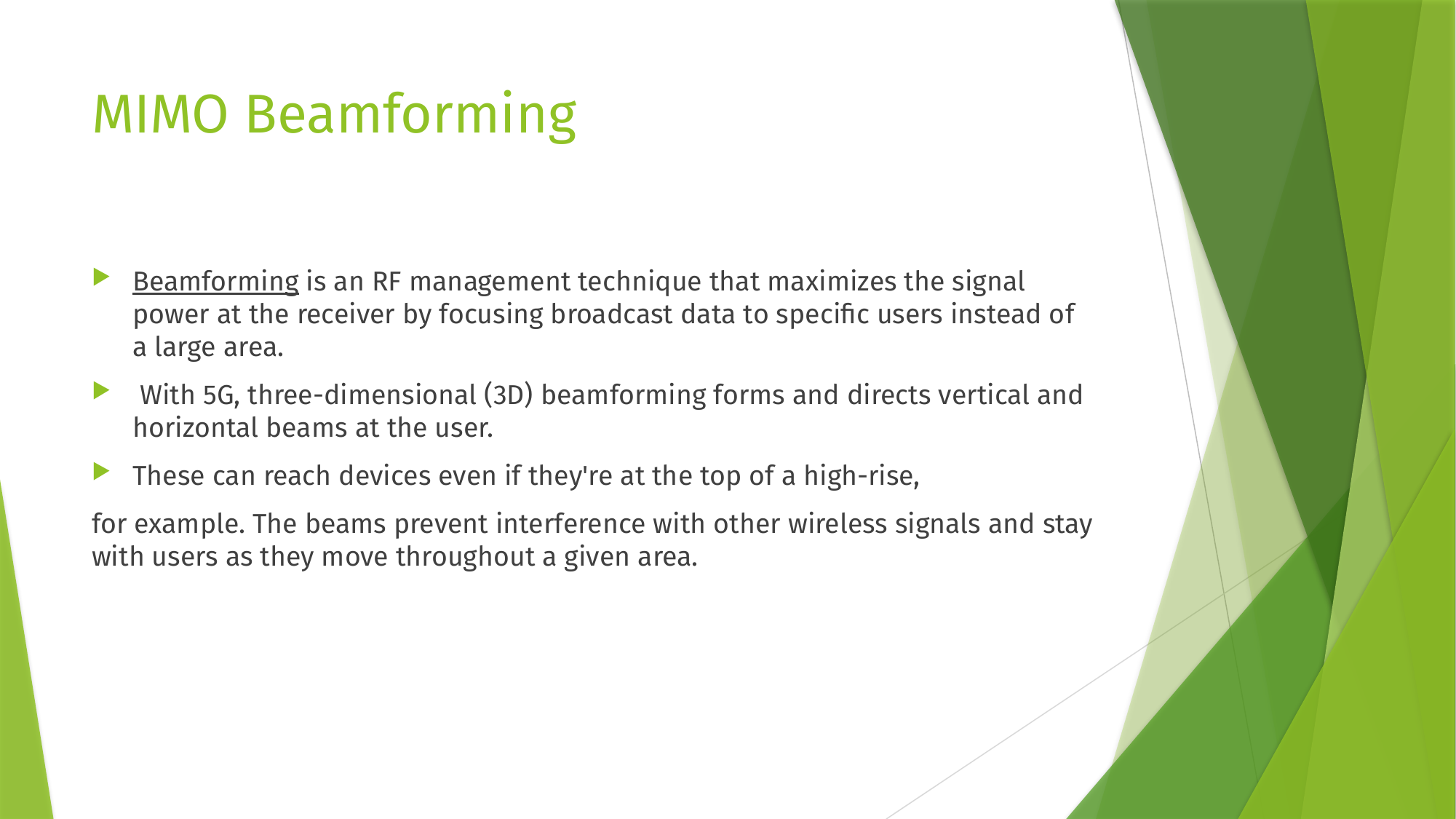

# MIMO Beamforming
Beamforming is an RF management technique that maximizes the signal power at the receiver by focusing broadcast data to specific users instead of a large area.
 With 5G, three-dimensional (3D) beamforming forms and directs vertical and horizontal beams at the user.
These can reach devices even if they're at the top of a high-rise,
for example. The beams prevent interference with other wireless signals and stay with users as they move throughout a given area.